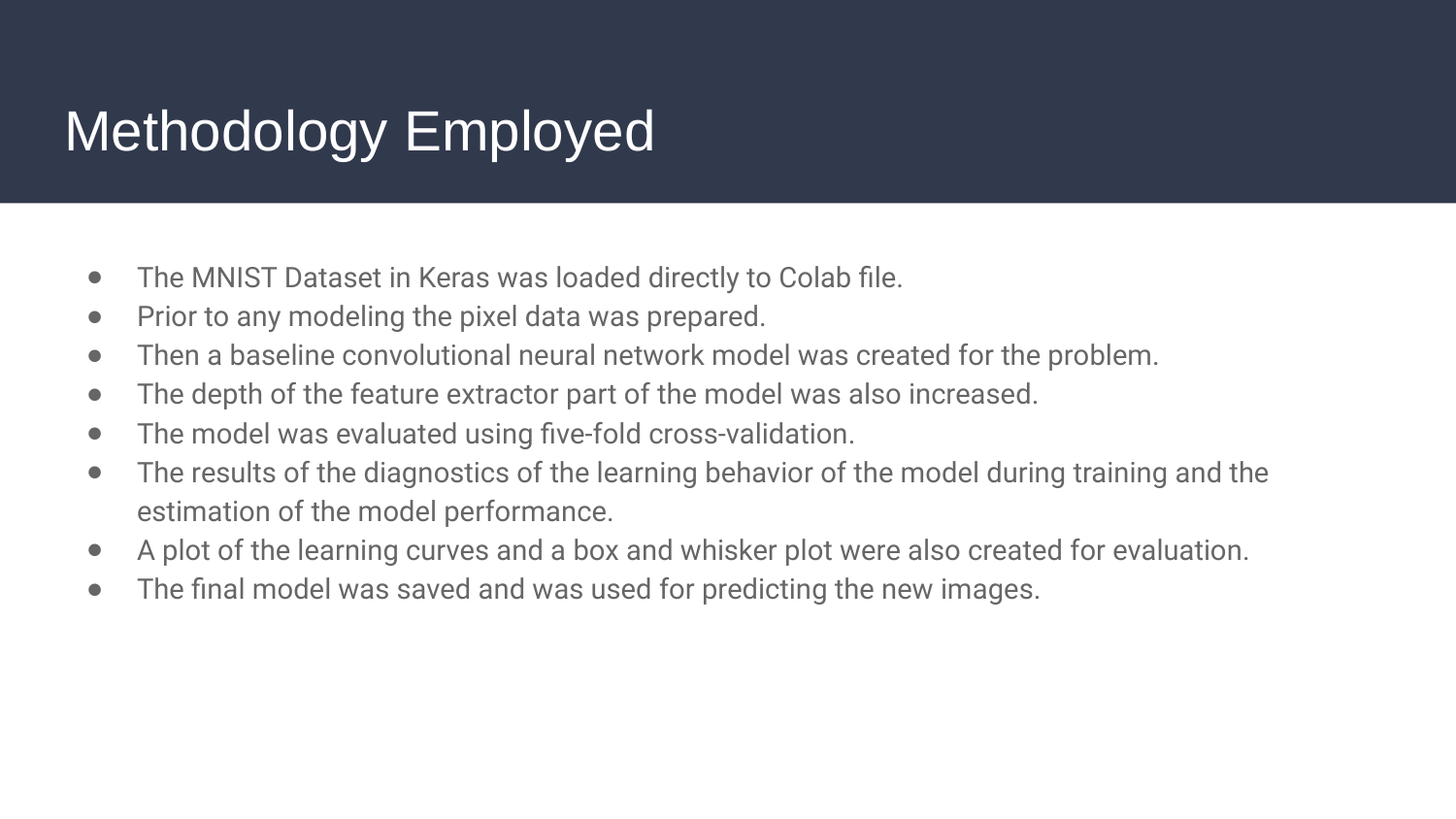

# Methodology Employed
The MNIST Dataset in Keras was loaded directly to Colab file.
Prior to any modeling the pixel data was prepared.
Then a baseline convolutional neural network model was created for the problem.
The depth of the feature extractor part of the model was also increased.
The model was evaluated using five-fold cross-validation.
The results of the diagnostics of the learning behavior of the model during training and the estimation of the model performance.
A plot of the learning curves and a box and whisker plot were also created for evaluation.
The final model was saved and was used for predicting the new images.